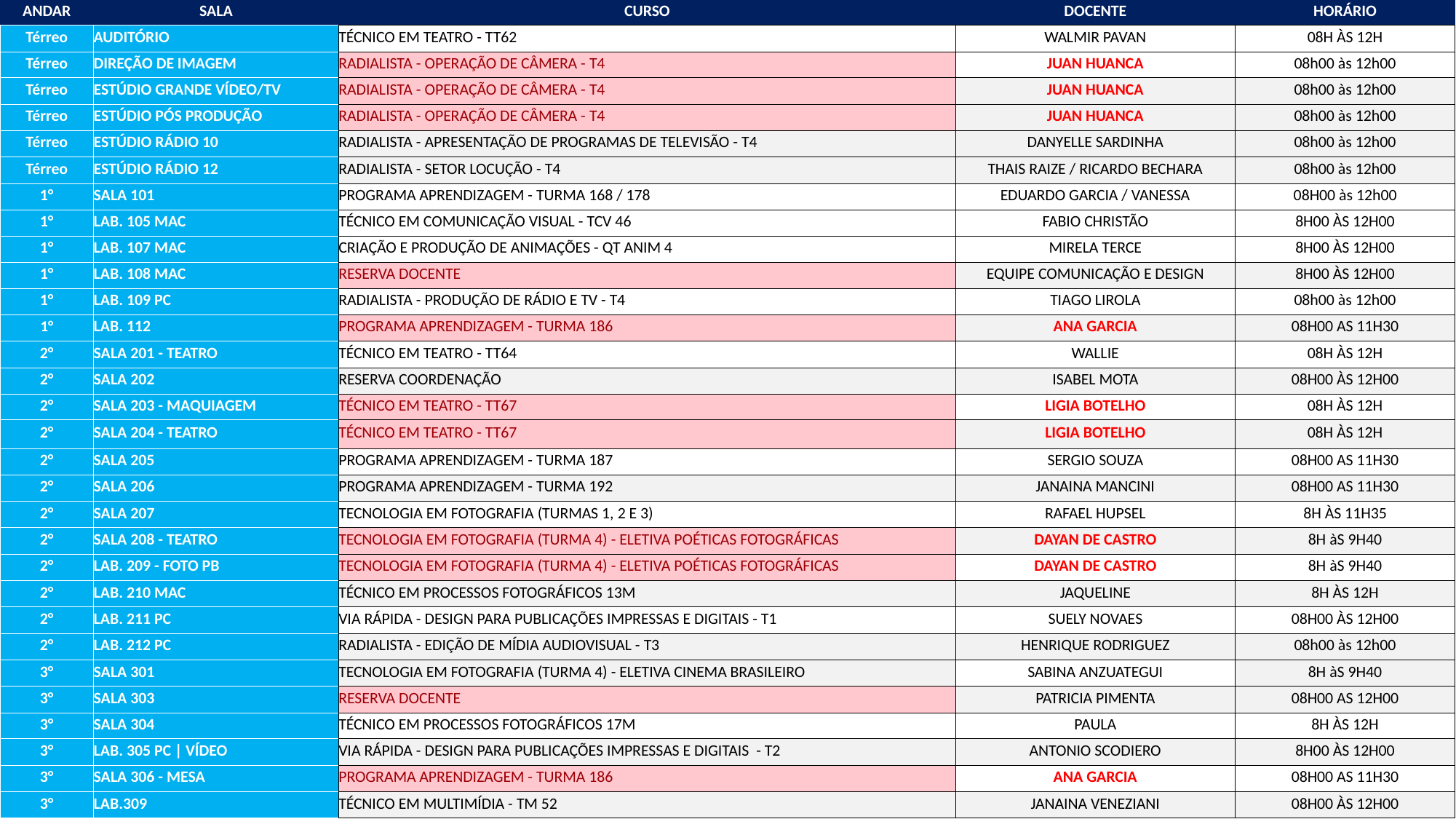

| ANDAR | SALA | CURSO | DOCENTE | HORÁRIO |
| --- | --- | --- | --- | --- |
| Térreo | AUDITÓRIO | TÉCNICO EM TEATRO - TT62 | WALMIR PAVAN | 08H ÀS 12H |
| Térreo | DIREÇÃO DE IMAGEM | RADIALISTA - OPERAÇÃO DE CÂMERA - T4 | JUAN HUANCA | 08h00 às 12h00 |
| Térreo | ESTÚDIO GRANDE VÍDEO/TV | RADIALISTA - OPERAÇÃO DE CÂMERA - T4 | JUAN HUANCA | 08h00 às 12h00 |
| Térreo | ESTÚDIO PÓS PRODUÇÃO | RADIALISTA - OPERAÇÃO DE CÂMERA - T4 | JUAN HUANCA | 08h00 às 12h00 |
| Térreo | ESTÚDIO RÁDIO 10 | RADIALISTA - APRESENTAÇÃO DE PROGRAMAS DE TELEVISÃO - T4 | DANYELLE SARDINHA | 08h00 às 12h00 |
| Térreo | ESTÚDIO RÁDIO 12 | RADIALISTA - SETOR LOCUÇÃO - T4 | THAIS RAIZE / RICARDO BECHARA | 08h00 às 12h00 |
| 1° | SALA 101 | PROGRAMA APRENDIZAGEM - TURMA 168 / 178 | EDUARDO GARCIA / VANESSA | 08H00 às 12h00 |
| 1° | LAB. 105 MAC | TÉCNICO EM COMUNICAÇÃO VISUAL - TCV 46 | FABIO CHRISTÃO | 8H00 ÀS 12H00 |
| 1° | LAB. 107 MAC | CRIAÇÃO E PRODUÇÃO DE ANIMAÇÕES - QT ANIM 4 | MIRELA TERCE | 8H00 ÀS 12H00 |
| 1° | LAB. 108 MAC | RESERVA DOCENTE | EQUIPE COMUNICAÇÃO E DESIGN | 8H00 ÀS 12H00 |
| 1° | LAB. 109 PC | RADIALISTA - PRODUÇÃO DE RÁDIO E TV - T4 | TIAGO LIROLA | 08h00 às 12h00 |
| 1° | LAB. 112 | PROGRAMA APRENDIZAGEM - TURMA 186 | ANA GARCIA | 08H00 AS 11H30 |
| 2° | SALA 201 - TEATRO | TÉCNICO EM TEATRO - TT64 | WALLIE | 08H ÀS 12H |
| 2° | SALA 202 | RESERVA COORDENAÇÃO | ISABEL MOTA | 08H00 ÀS 12H00 |
| 2° | SALA 203 - MAQUIAGEM | TÉCNICO EM TEATRO - TT67 | LIGIA BOTELHO | 08H ÀS 12H |
| 2° | SALA 204 - TEATRO | TÉCNICO EM TEATRO - TT67 | LIGIA BOTELHO | 08H ÀS 12H |
| 2° | SALA 205 | PROGRAMA APRENDIZAGEM - TURMA 187 | SERGIO SOUZA | 08H00 AS 11H30 |
| 2° | SALA 206 | PROGRAMA APRENDIZAGEM - TURMA 192 | JANAINA MANCINI | 08H00 AS 11H30 |
| 2° | SALA 207 | TECNOLOGIA EM FOTOGRAFIA (TURMAS 1, 2 E 3) | RAFAEL HUPSEL | 8H ÀS 11H35 |
| 2° | SALA 208 - TEATRO | TECNOLOGIA EM FOTOGRAFIA (TURMA 4) - ELETIVA POÉTICAS FOTOGRÁFICAS | DAYAN DE CASTRO | 8H àS 9H40 |
| 2° | LAB. 209 - FOTO PB | TECNOLOGIA EM FOTOGRAFIA (TURMA 4) - ELETIVA POÉTICAS FOTOGRÁFICAS | DAYAN DE CASTRO | 8H àS 9H40 |
| 2° | LAB. 210 MAC | TÉCNICO EM PROCESSOS FOTOGRÁFICOS 13M | JAQUELINE | 8H ÀS 12H |
| 2° | LAB. 211 PC | VIA RÁPIDA - DESIGN PARA PUBLICAÇÕES IMPRESSAS E DIGITAIS - T1 | SUELY NOVAES | 08H00 ÀS 12H00 |
| 2° | LAB. 212 PC | RADIALISTA - EDIÇÃO DE MÍDIA AUDIOVISUAL - T3 | HENRIQUE RODRIGUEZ | 08h00 às 12h00 |
| 3° | SALA 301 | TECNOLOGIA EM FOTOGRAFIA (TURMA 4) - ELETIVA CINEMA BRASILEIRO | SABINA ANZUATEGUI | 8H àS 9H40 |
| 3° | SALA 303 | RESERVA DOCENTE | PATRICIA PIMENTA | 08H00 AS 12H00 |
| 3° | SALA 304 | TÉCNICO EM PROCESSOS FOTOGRÁFICOS 17M | PAULA | 8H ÀS 12H |
| 3° | LAB. 305 PC | VÍDEO | VIA RÁPIDA - DESIGN PARA PUBLICAÇÕES IMPRESSAS E DIGITAIS - T2 | ANTONIO SCODIERO | 8H00 ÀS 12H00 |
| 3° | SALA 306 - MESA | PROGRAMA APRENDIZAGEM - TURMA 186 | ANA GARCIA | 08H00 AS 11H30 |
| 3° | LAB.309 | TÉCNICO EM MULTIMÍDIA - TM 52 | JANAINA VENEZIANI | 08H00 ÀS 12H00 |